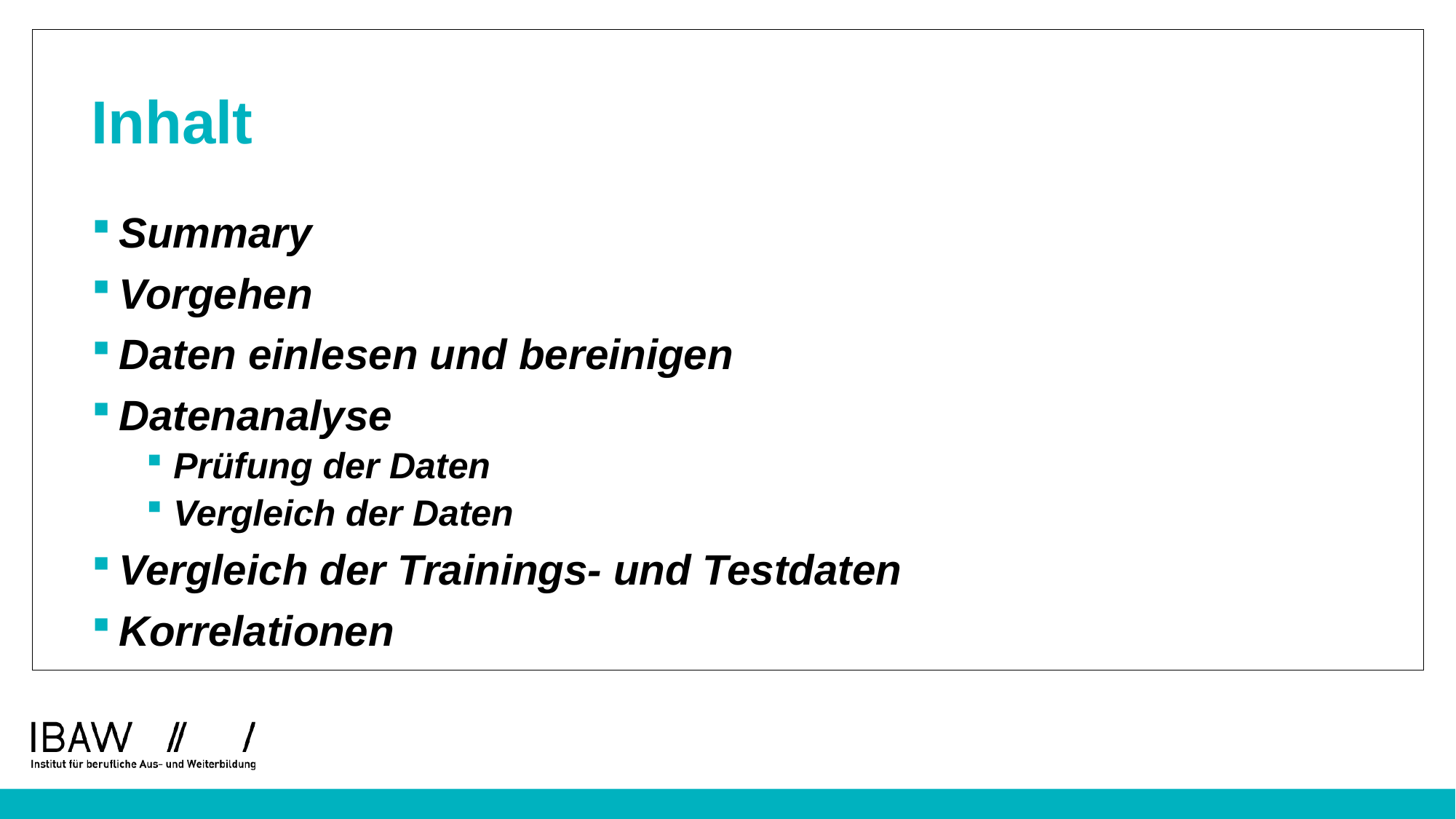

# Inhalt
Summary
Vorgehen
Daten einlesen und bereinigen
Datenanalyse
Prüfung der Daten
Vergleich der Daten
Vergleich der Trainings- und Testdaten
Korrelationen